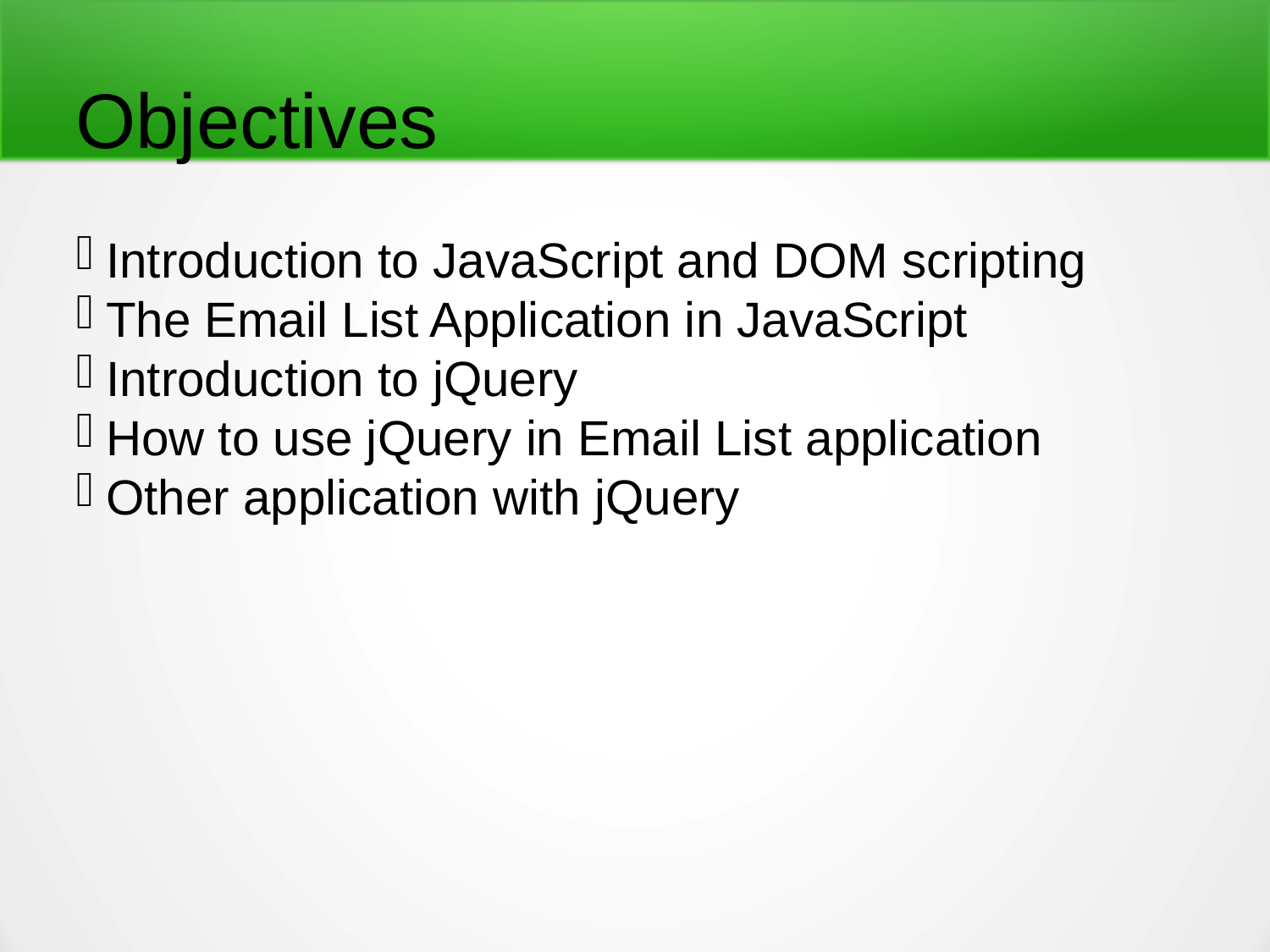

Objectives
Introduction to JavaScript and DOM scripting
The Email List Application in JavaScript
Introduction to jQuery
How to use jQuery in Email List application
Other application with jQuery